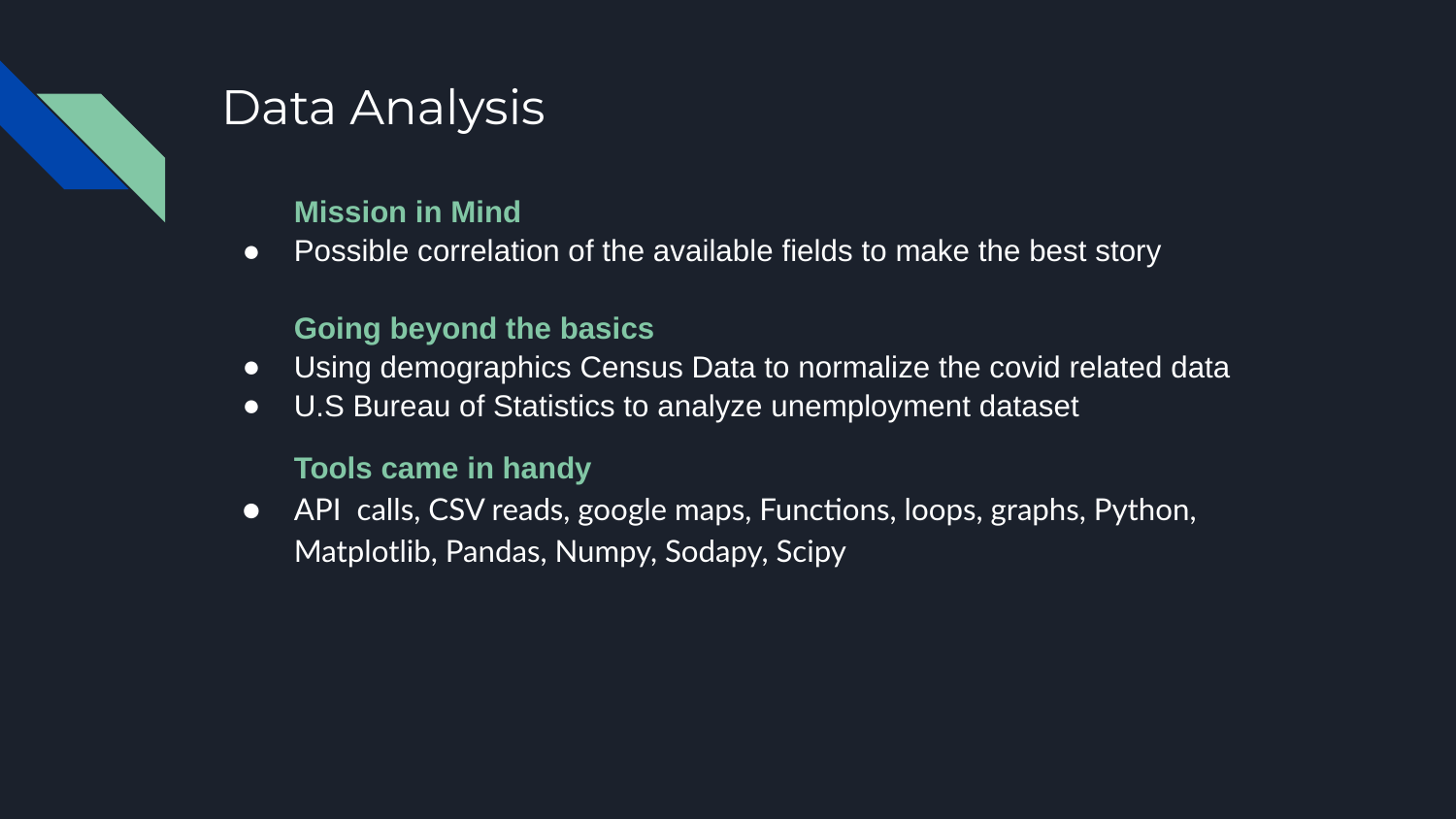

# Data Analysis
Mission in Mind
Possible correlation of the available fields to make the best story

Going beyond the basics
Using demographics Census Data to normalize the covid related data
U.S Bureau of Statistics to analyze unemployment dataset
Tools came in handy
API  calls, CSV reads, google maps, Functions, loops, graphs, Python, Matplotlib, Pandas, Numpy, Sodapy, Scipy